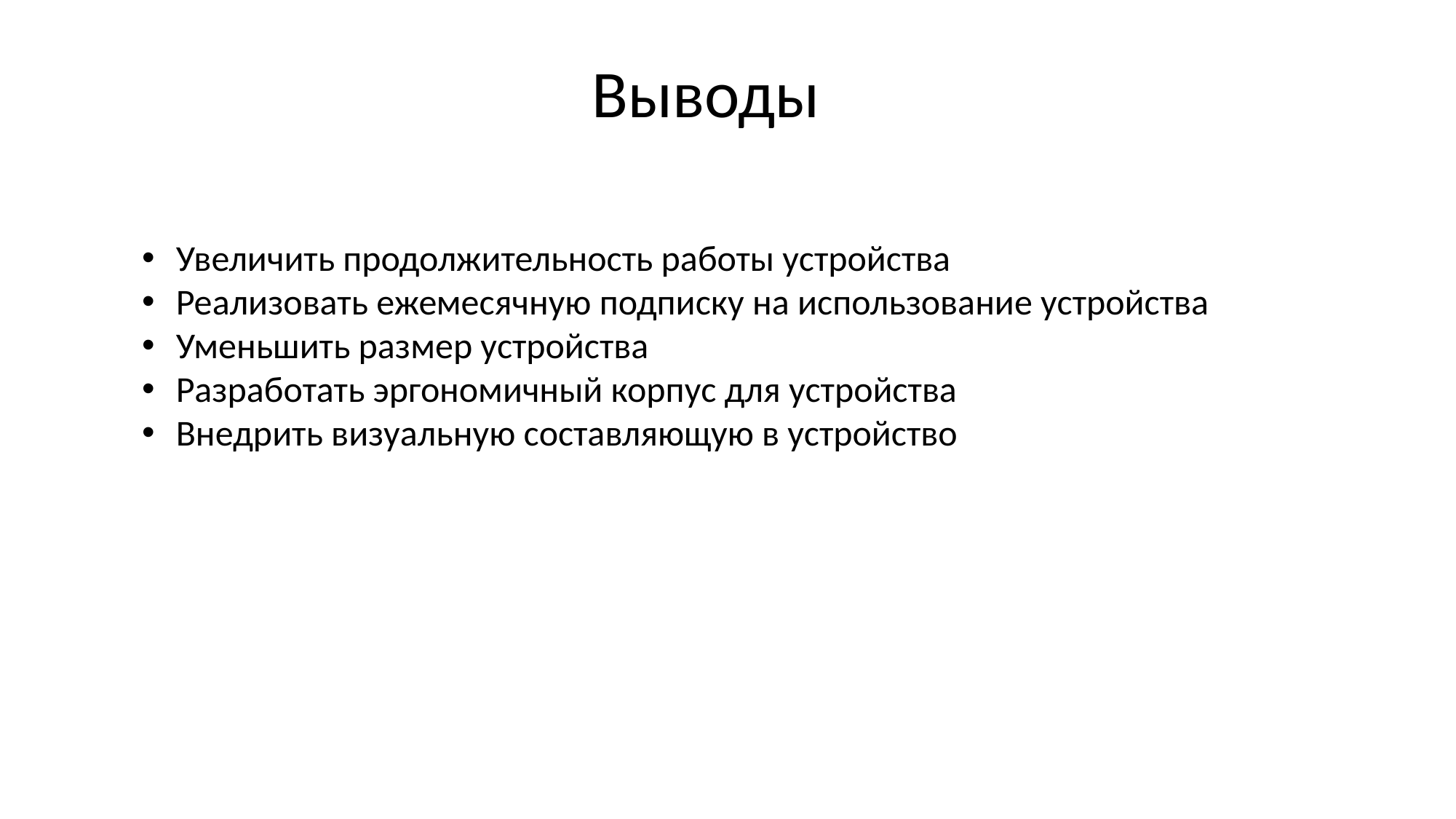

# Выводы
Увеличить продолжительность работы устройства
Реализовать ежемесячную подписку на использование устройства
Уменьшить размер устройства
Разработать эргономичный корпус для устройства
Внедрить визуальную составляющую в устройство